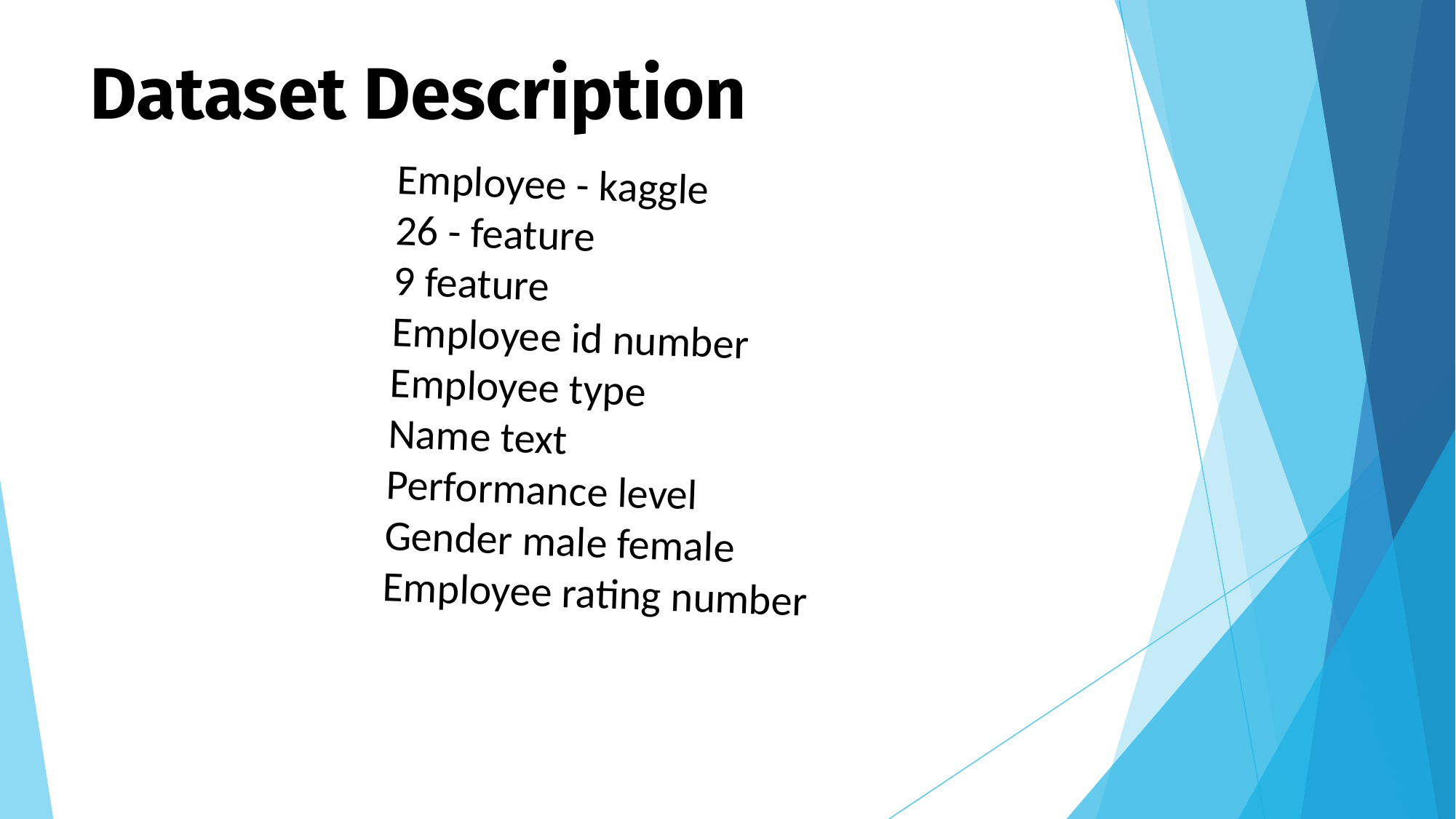

# Dataset Description
Employee - kaggle
26 - feature
9 feature
Employee id number
Employee type
Name text
Performance level
Gender male female
Employee rating number